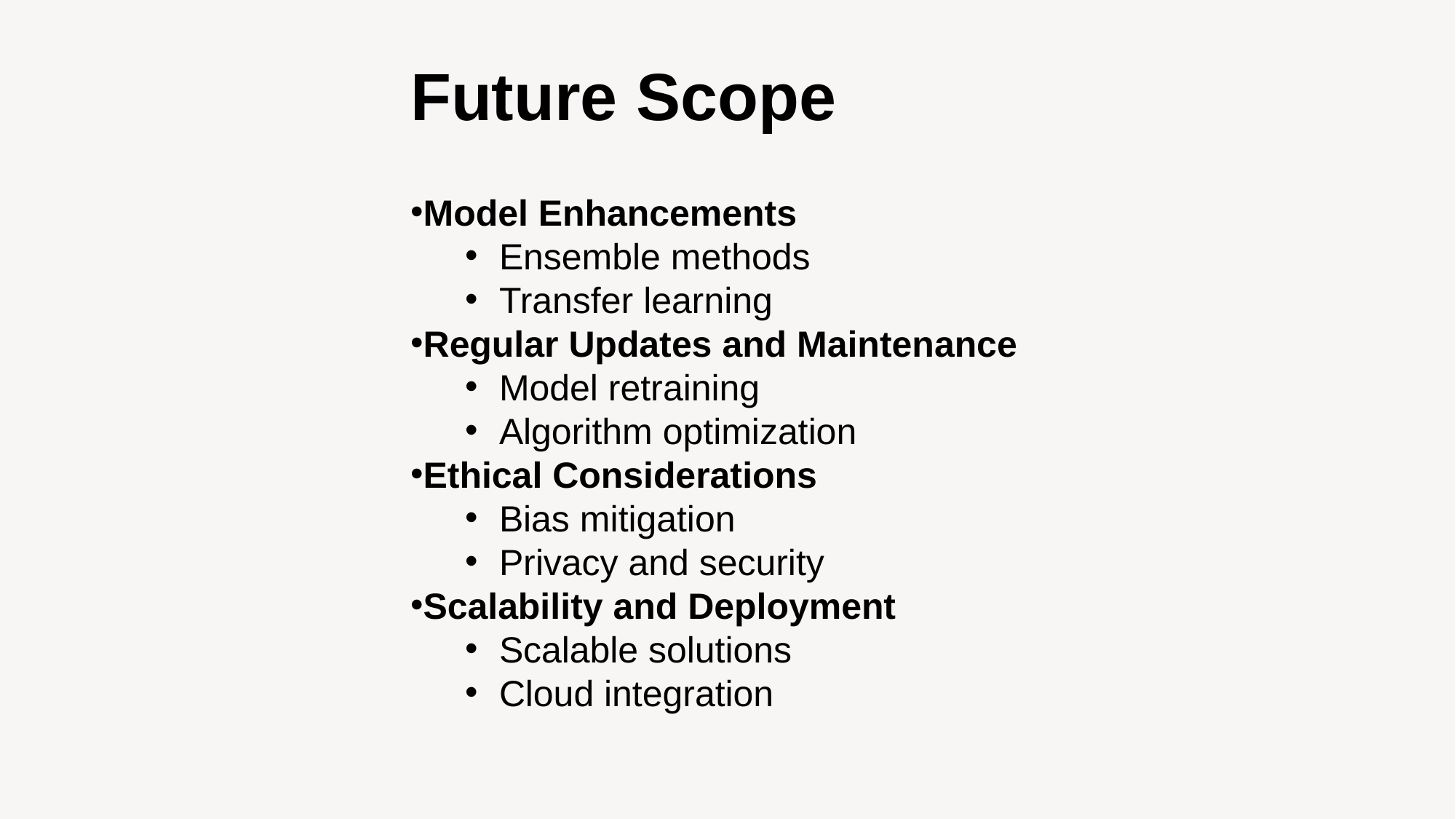

Future Scope

Model Enhancements
Ensemble methods
Transfer learning
Regular Updates and Maintenance
Model retraining
Algorithm optimization
Ethical Considerations
Bias mitigation
Privacy and security
Scalability and Deployment
Scalable solutions
Cloud integration